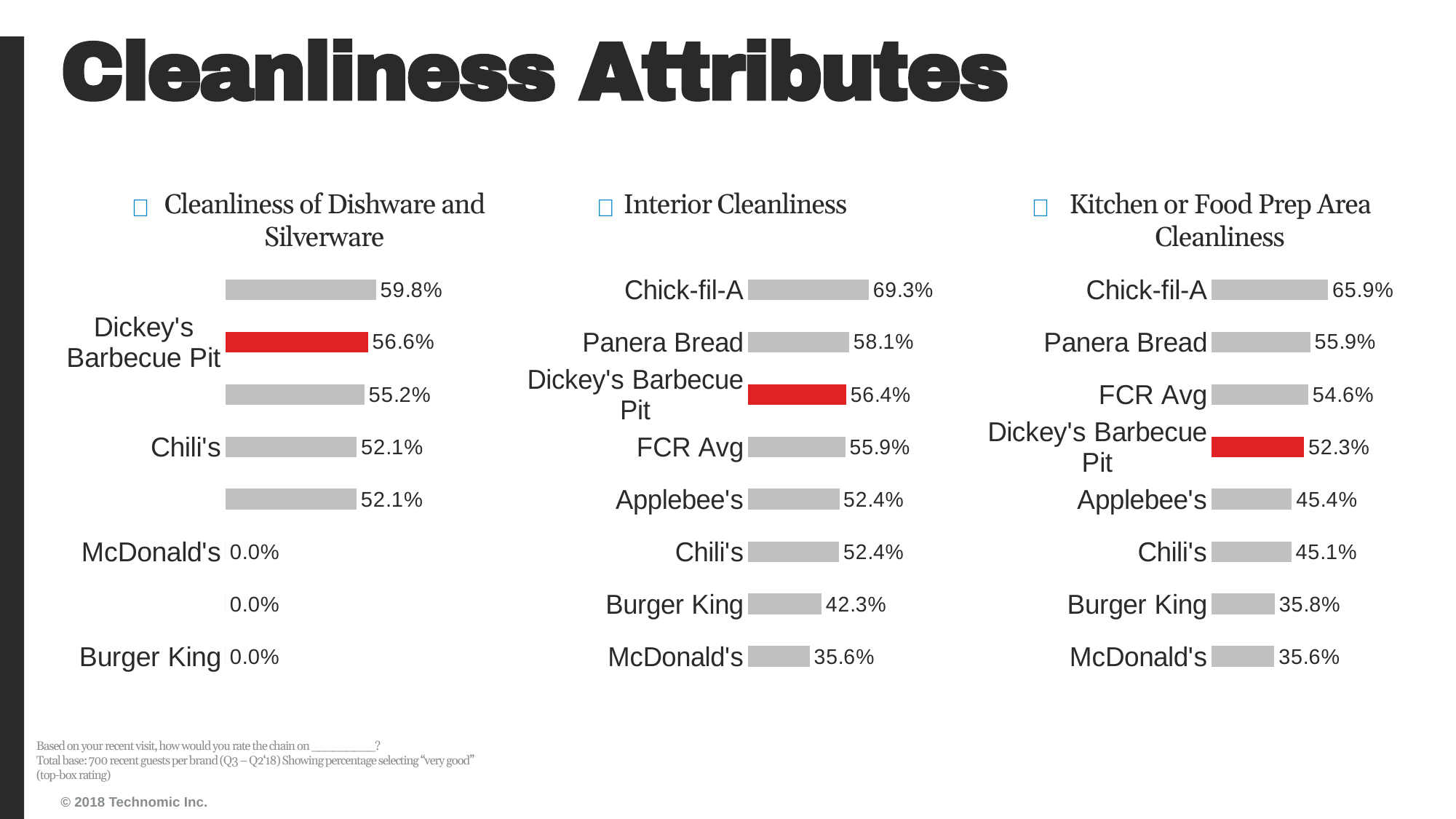

# Cleanliness Attributes
Cleanliness of Dishware and Silverware
Interior Cleanliness
Kitchen or Food Prep Area Cleanliness

### Chart

| Category | Series1 |
|---|---|
| Burger King | 0.0 |
| Chick-fil-A | 0.0 |
| McDonald's | 0.0 |
| Applebee's | 0.5205479452054794 |
| Chili's | 0.5212121212121212 |
| FCR Avg | 0.5517788823148677 |
| Dickey's Barbecue Pit | 0.5662650602409639 |
| Panera Bread | 0.5978062157221207 |

### Chart

| Category | Series1 |
|---|---|
| McDonald's | 0.3560311284046693 |
| Burger King | 0.42314990512333966 |
| Chili's | 0.5238095238095238 |
| Applebee's | 0.524300441826215 |
| FCR Avg | 0.5587967236335207 |
| Dickey's Barbecue Pit | 0.5639097744360902 |
| Panera Bread | 0.5811836115326252 |
| Chick-fil-A | 0.6931407942238267 |

### Chart

| Category | Series1 |
|---|---|
| McDonald's | 0.35570469798657717 |
| Burger King | 0.35827664399092973 |
| Chili's | 0.4514285714285714 |
| Applebee's | 0.4540229885057471 |
| Dickey's Barbecue Pit | 0.5234657039711191 |
| FCR Avg | 0.5462541527354652 |
| Panera Bread | 0.558695652173913 |
| Chick-fil-A | 0.6589327146171694 |
Based on your recent visit, how would you rate the chain on _________?                                           Total base: 700 recent guests per brand (Q3 – Q2‘18) Showing percentage selecting “very good” (top-box rating)